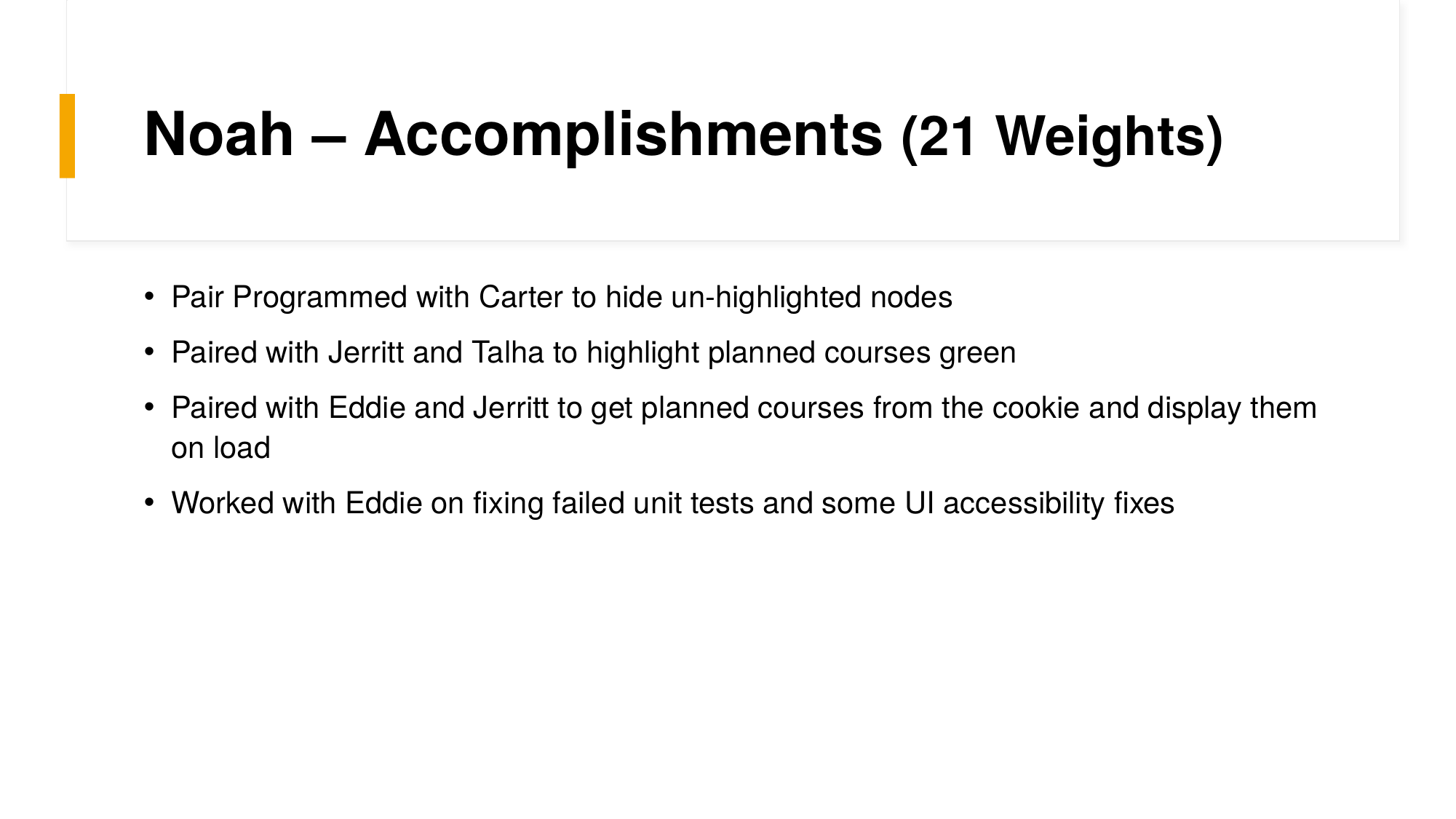

# Noah – Accomplishments (21 Weights)
Pair Programmed with Carter to hide un-highlighted nodes
Paired with Jerritt and Talha to highlight planned courses green
Paired with Eddie and Jerritt to get planned courses from the cookie and display them on load
Worked with Eddie on fixing failed unit tests and some UI accessibility fixes